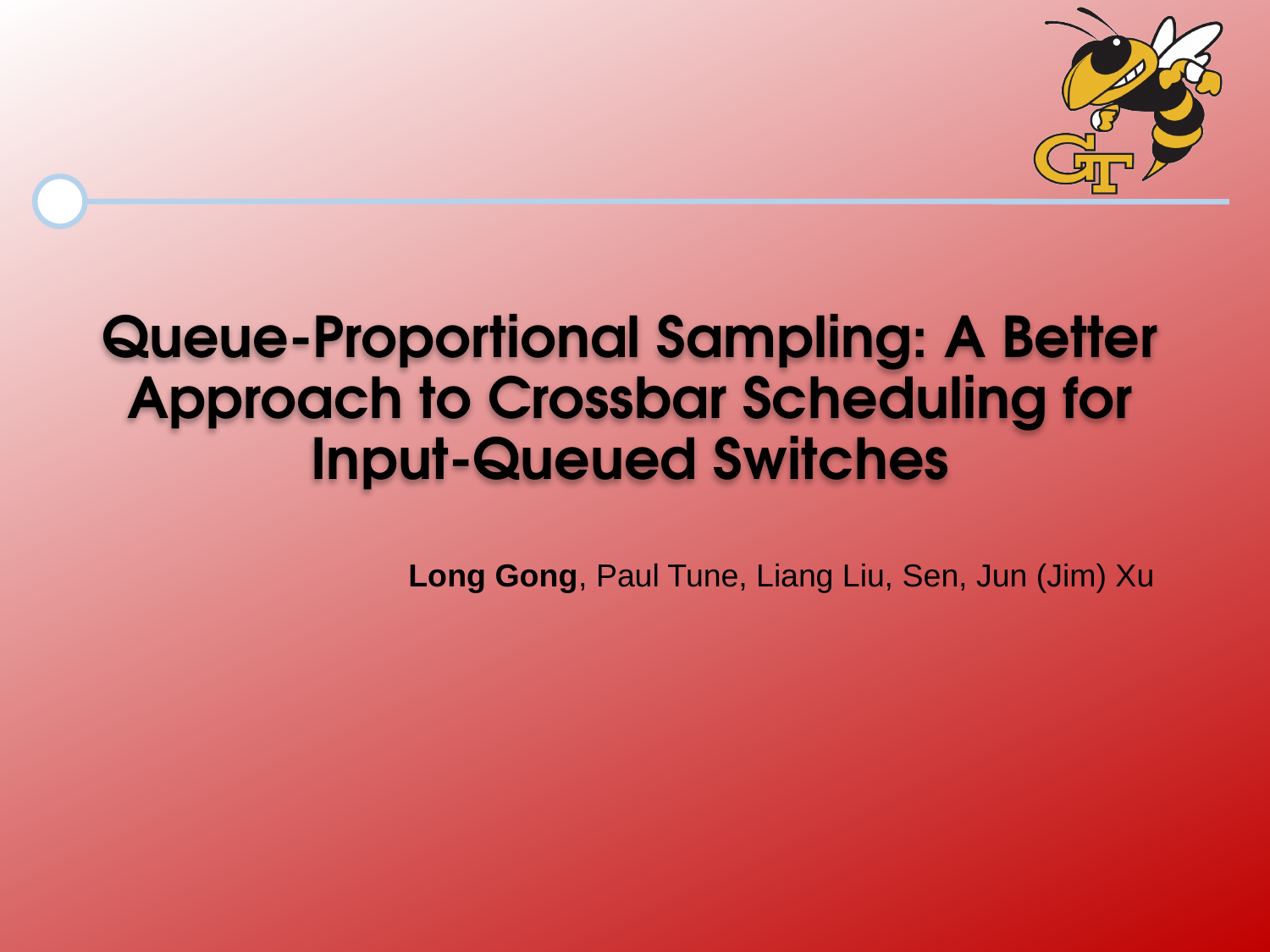

# Queue-Proportional Sampling: A Better Approach to Crossbar Scheduling for Input-Queued Switches
Long Gong, Paul Tune, Liang Liu, Sen, Jun (Jim) Xu